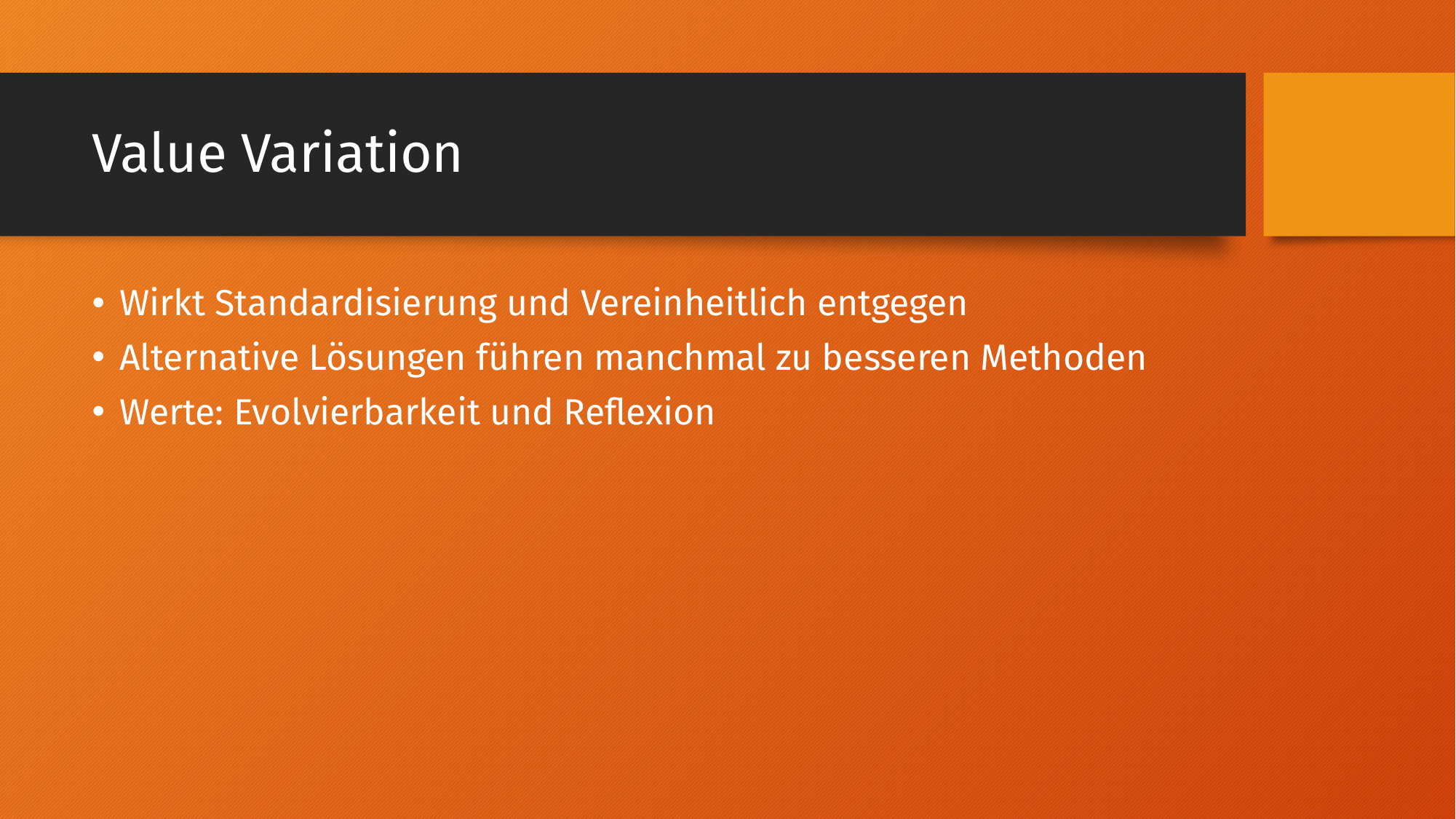

# Value Variation
Wirkt Standardisierung und Vereinheitlich entgegen
Alternative Lösungen führen manchmal zu besseren Methoden
Werte: Evolvierbarkeit und Reflexion